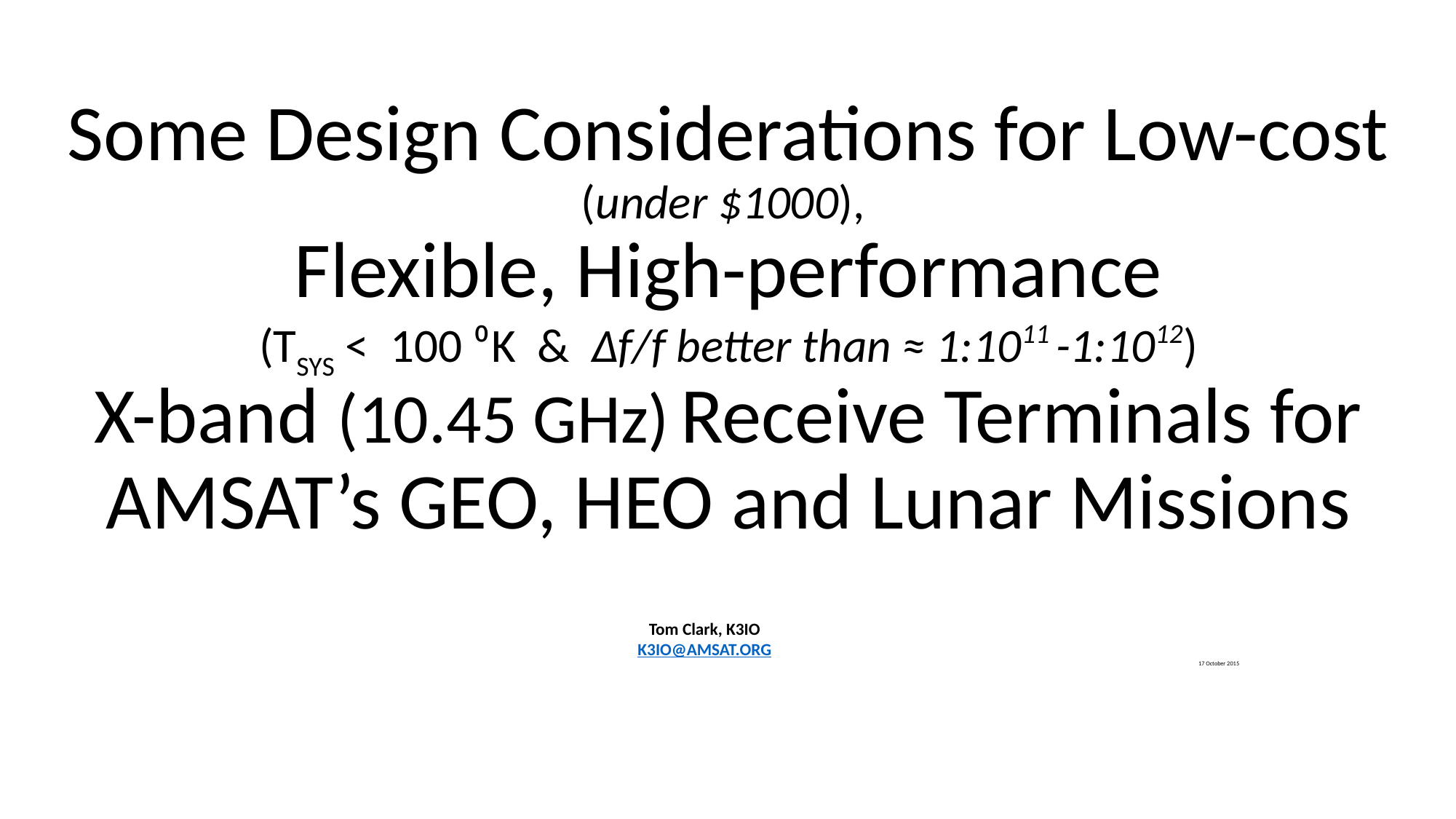

# Some Design Considerations for Low-cost (under $1000), Flexible, High-performance (TSYS <  100 ⁰K  &  Δf/f better than ≈ 1:1011 -1:1012) X-band (10.45 GHz) Receive Terminals for AMSAT’s GEO, HEO and Lunar Missions
Tom Clark, K3IO
K3IO@AMSAT.ORG
17 October 2015